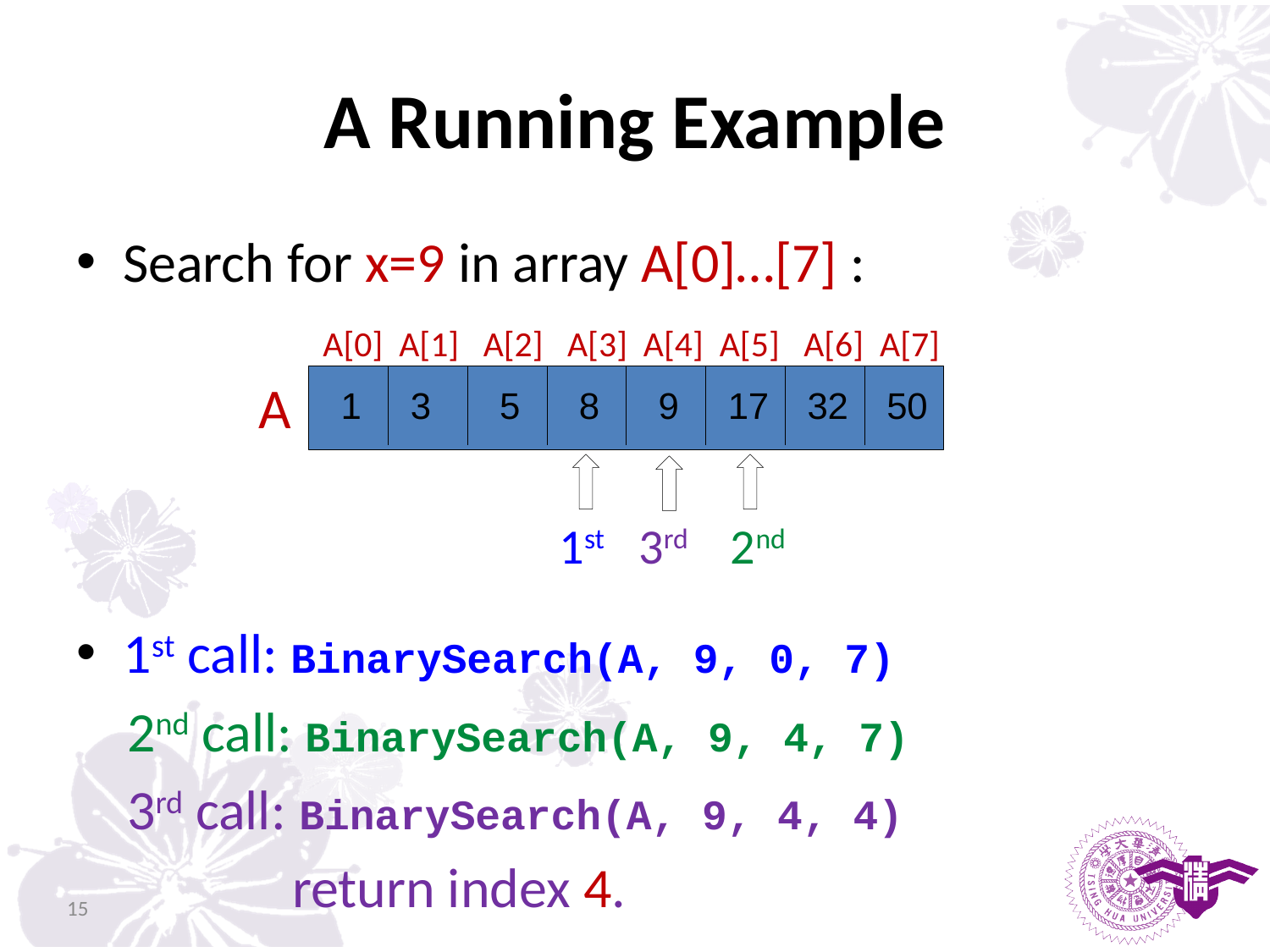

# A Running Example
Search for x=9 in array A[0]…[7] :

1st call: BinarySearch(A, 9, 0, 7)
    2nd call: BinarySearch(A, 9, 4, 7)
    3rd call: BinarySearch(A, 9, 4, 4)
                 return index 4.
A[0]  A[1]   A[2]   A[3]  A[4]  A[5]   A[6]  A[7]
A

1
3
5
8
9
17
32
50

1st
3rd
2nd
15